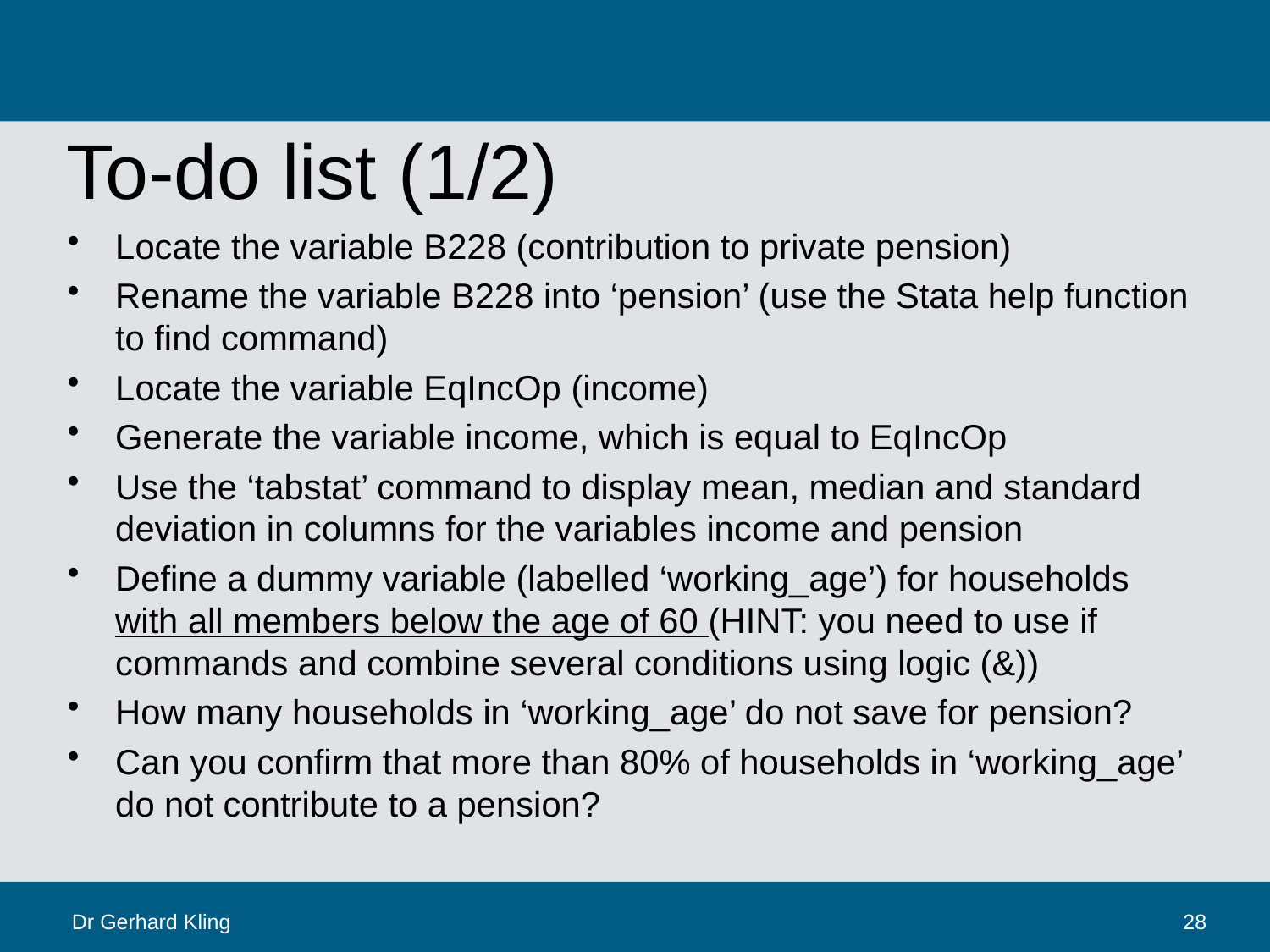

# To-do list (1/2)
Locate the variable B228 (contribution to private pension)
Rename the variable B228 into ‘pension’ (use the Stata help function to find command)
Locate the variable EqIncOp (income)
Generate the variable income, which is equal to EqIncOp
Use the ‘tabstat’ command to display mean, median and standard deviation in columns for the variables income and pension
Define a dummy variable (labelled ‘working_age’) for households with all members below the age of 60 (HINT: you need to use if commands and combine several conditions using logic (&))
How many households in ‘working_age’ do not save for pension?
Can you confirm that more than 80% of households in ‘working_age’  do not contribute to a pension?
Dr Gerhard Kling
28